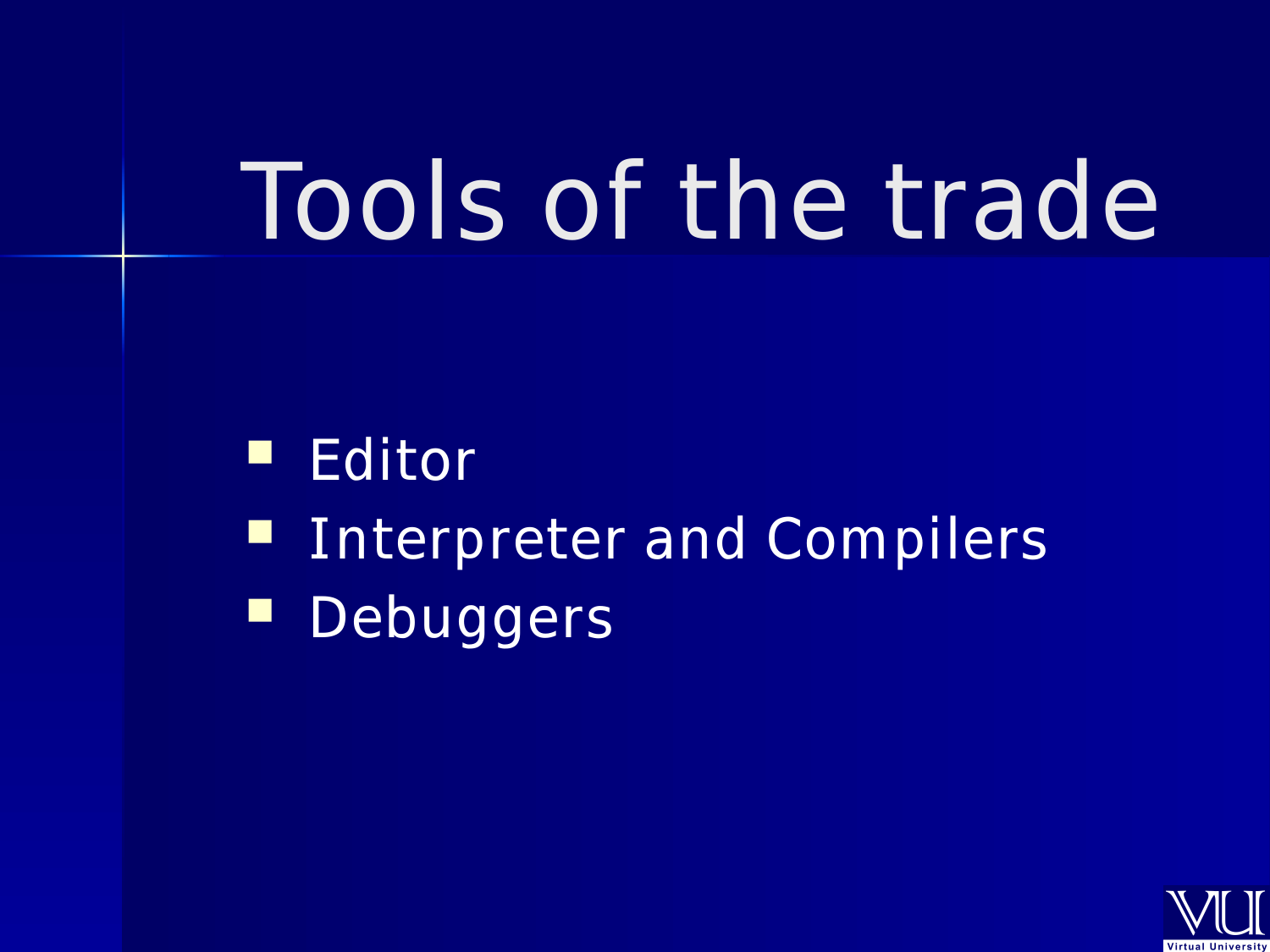

# Tools of the trade

 Editor
 Interpreter and Compilers
 Debuggers